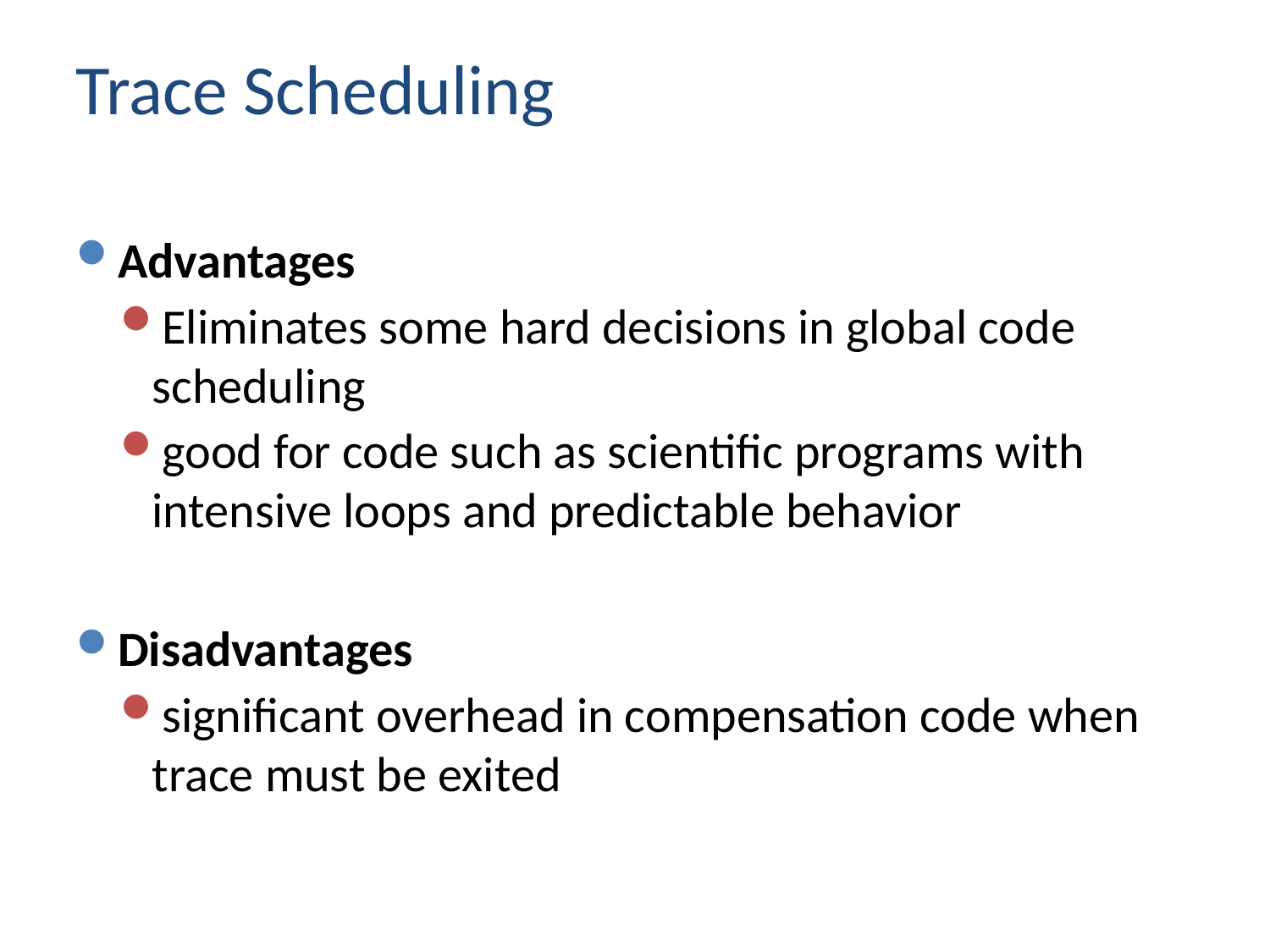

Trace Scheduling
Advantages
Eliminates some hard decisions in global code scheduling
good for code such as scientific programs with intensive loops and predictable behavior

Disadvantages
significant overhead in compensation code when trace must be exited